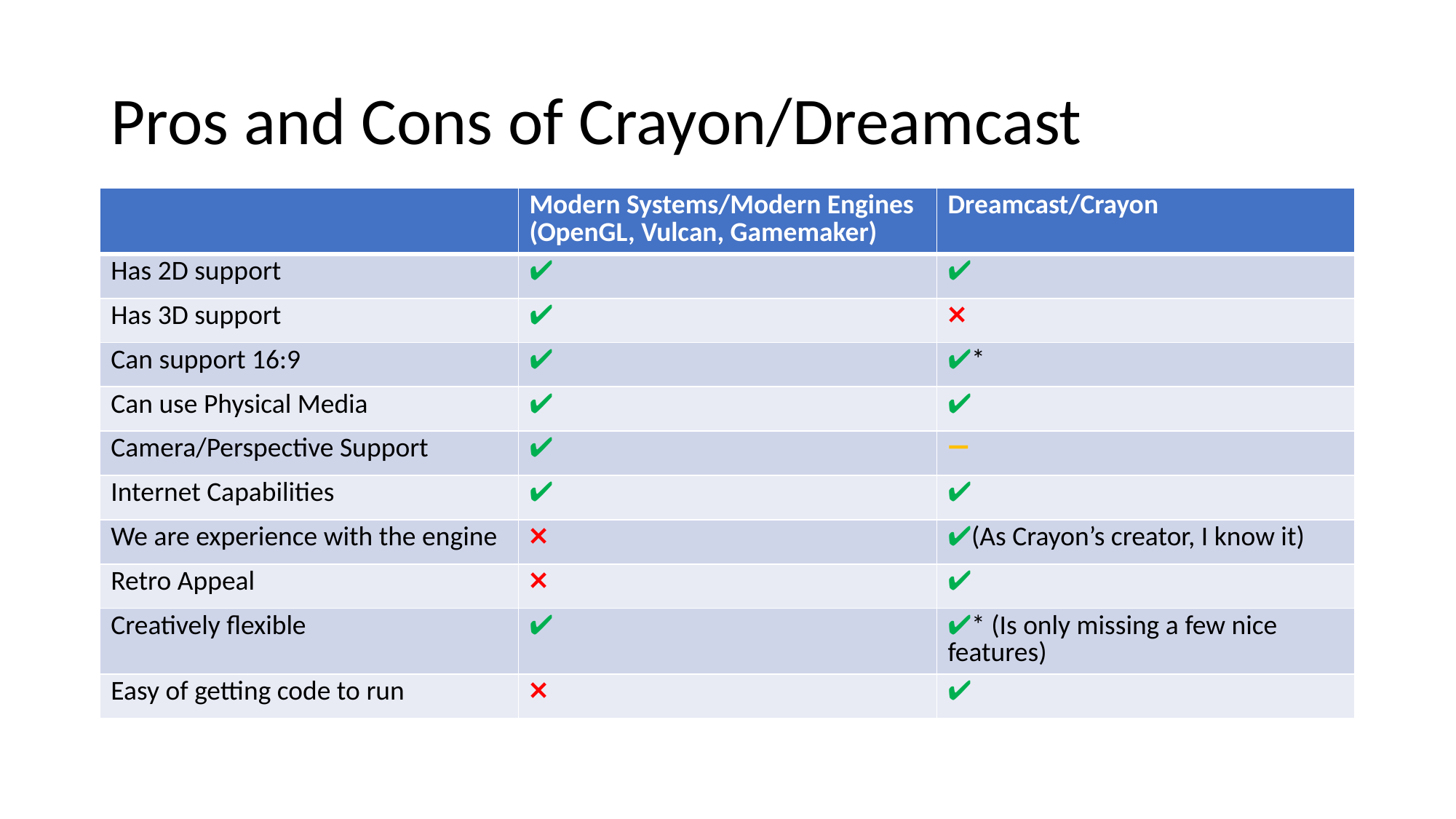

# Pros and Cons of Crayon/Dreamcast
|  | Modern Systems/Modern Engines (OpenGL, Vulcan, Gamemaker) | Dreamcast/Crayon |
| --- | --- | --- |
| Has 2D support | ✔️ | ✔️ |
| Has 3D support | ✔️ | ❌ |
| Can support 16:9 | ✔️ | ✔️\* |
| Can use Physical Media | ✔️ | ✔️ |
| Camera/Perspective Support | ✔️ | ➖ |
| Internet Capabilities | ✔️ | ✔️ |
| We are experience with the engine | ❌ | ✔️(As Crayon’s creator, I know it) |
| Retro Appeal | ❌ | ✔️ |
| Creatively flexible | ✔️ | ✔️\* (Is only missing a few nice features) |
| Easy of getting code to run | ❌ | ✔️ |